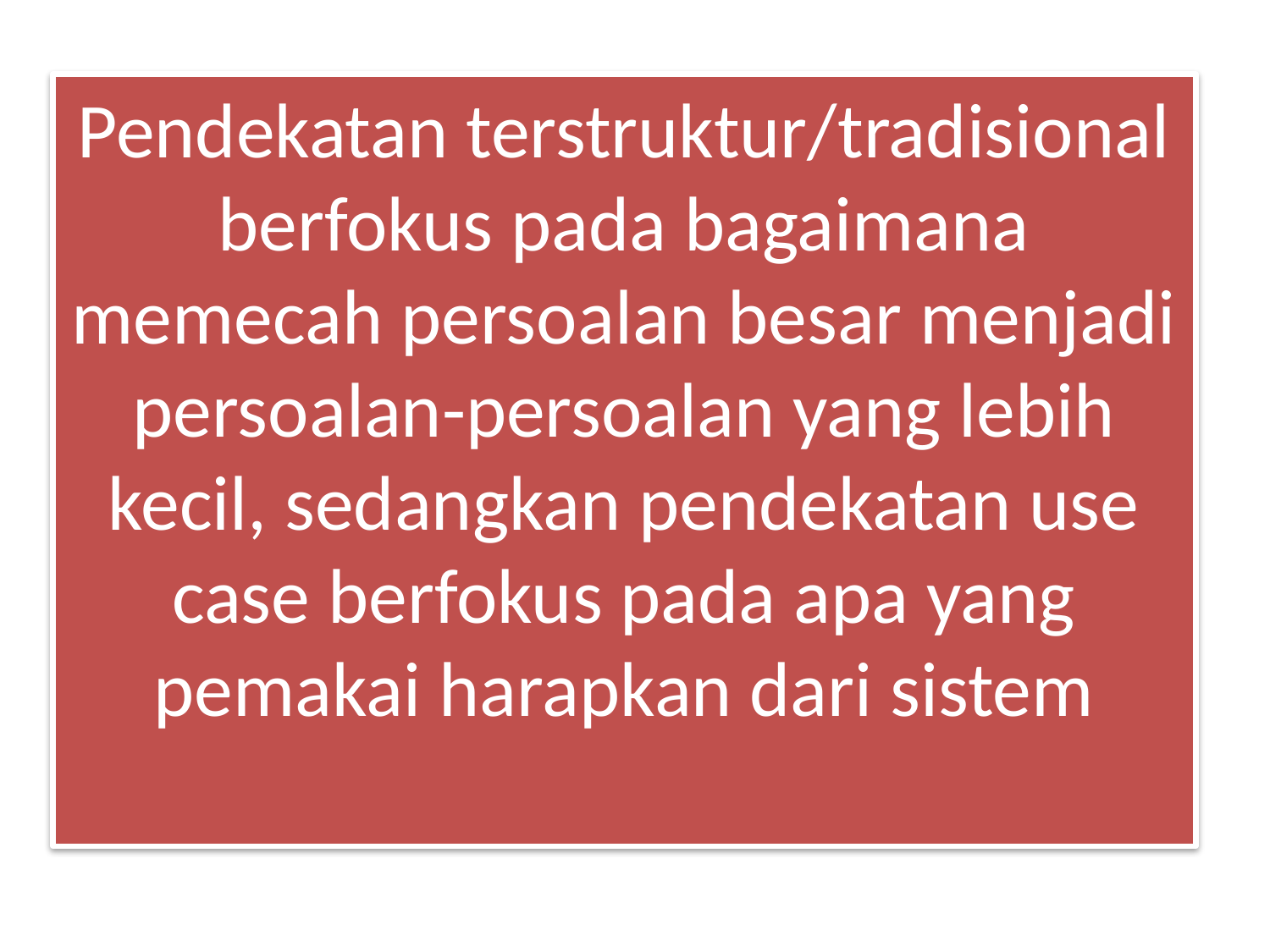

Pendekatan terstruktur/tradisional berfokus pada bagaimana memecah persoalan besar menjadi persoalan-persoalan yang lebih kecil, sedangkan pendekatan use case berfokus pada apa yang pemakai harapkan dari sistem